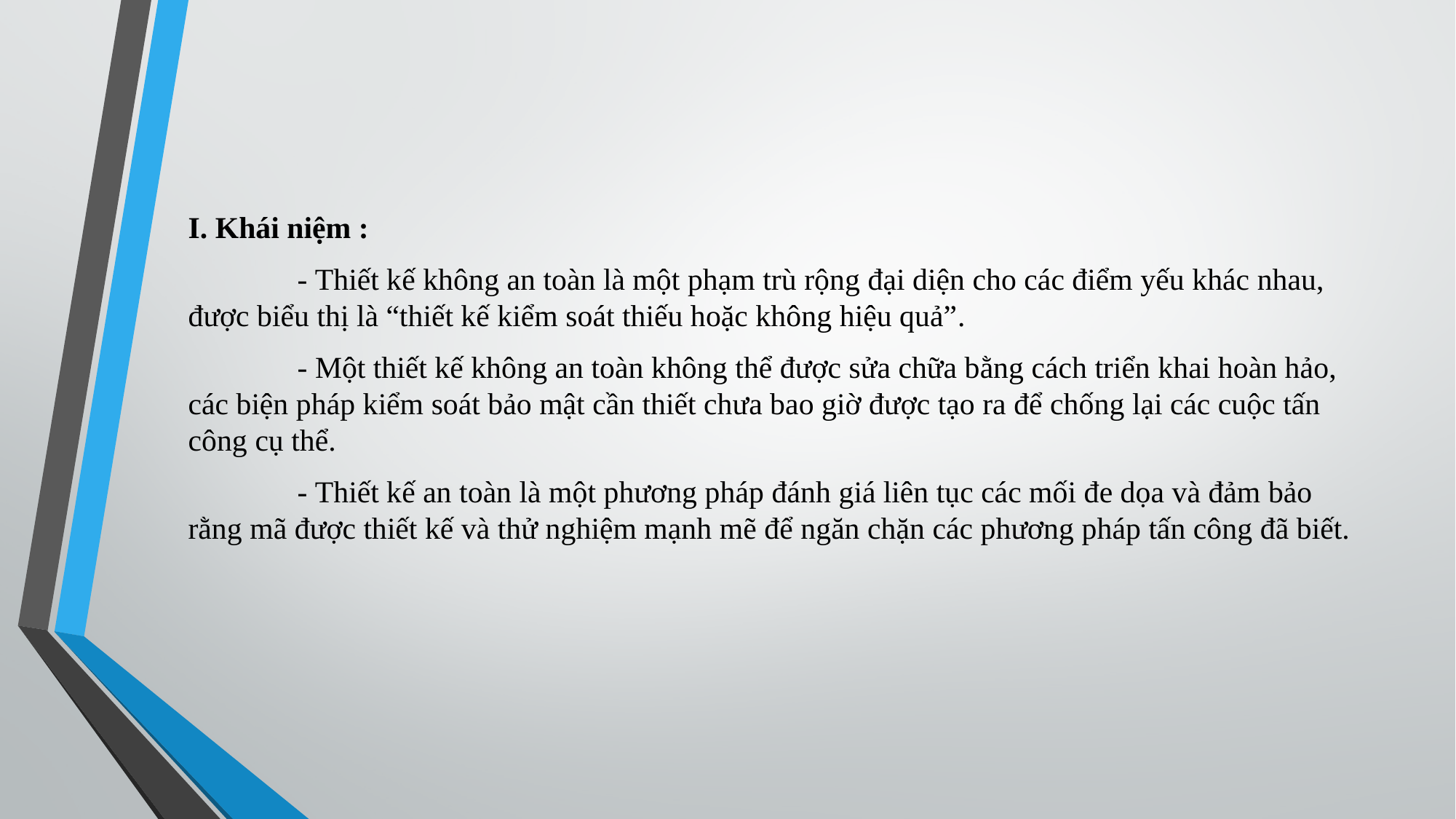

I. Khái niệm :
	- Thiết kế không an toàn là một phạm trù rộng đại diện cho các điểm yếu khác nhau, được biểu thị là “thiết kế kiểm soát thiếu hoặc không hiệu quả”.
	- Một thiết kế không an toàn không thể được sửa chữa bằng cách triển khai hoàn hảo, các biện pháp kiểm soát bảo mật cần thiết chưa bao giờ được tạo ra để chống lại các cuộc tấn công cụ thể.
	- Thiết kế an toàn là một phương pháp đánh giá liên tục các mối đe dọa và đảm bảo rằng mã được thiết kế và thử nghiệm mạnh mẽ để ngăn chặn các phương pháp tấn công đã biết.